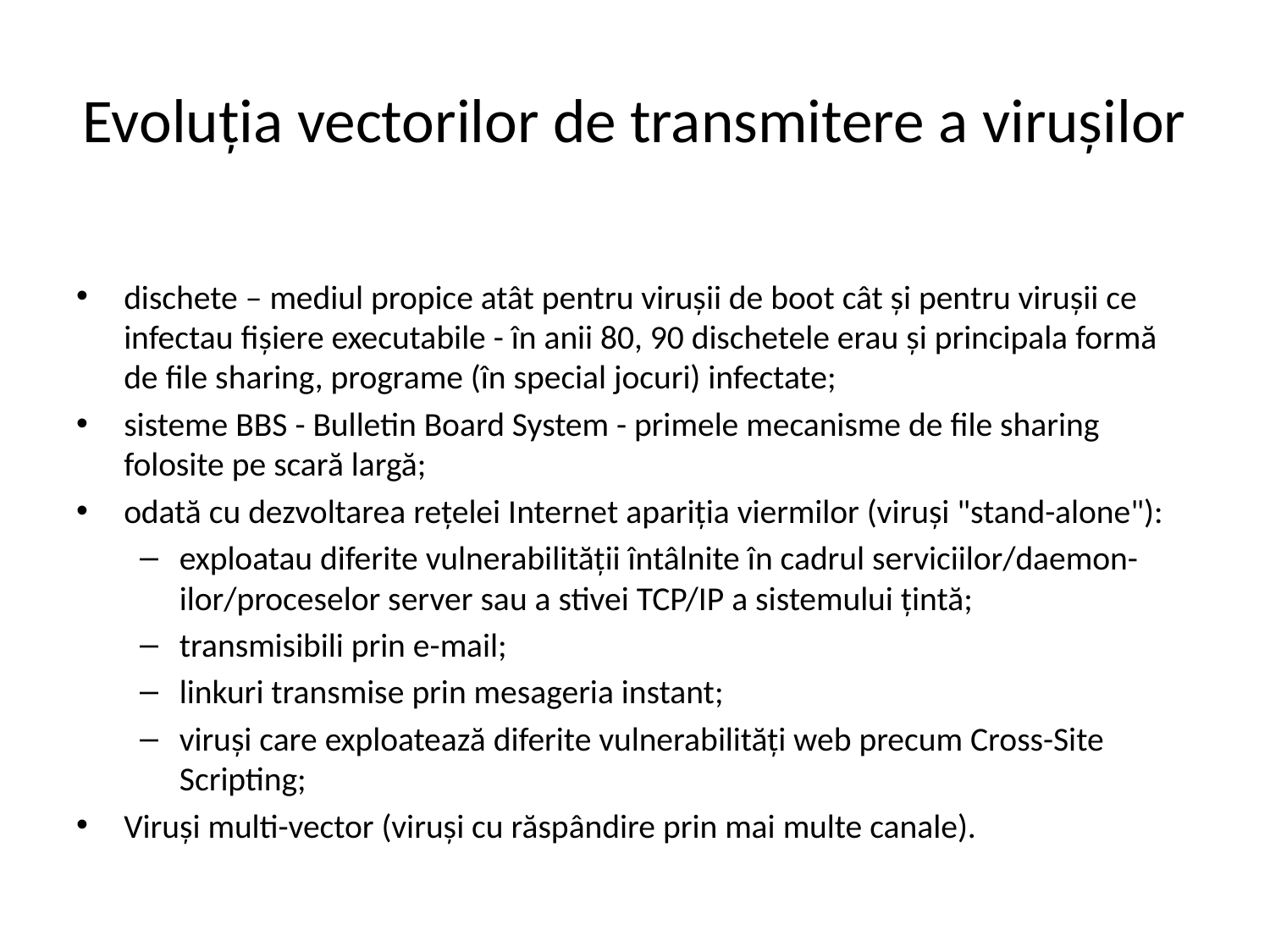

# Evoluția vectorilor de transmitere a virușilor

dischete – mediul propice atât pentru virușii de boot cât și pentru virușii ce infectau fișiere executabile - în anii 80, 90 dischetele erau și principala formă de file sharing, programe (în special jocuri) infectate;
sisteme BBS - Bulletin Board System - primele mecanisme de file sharing folosite pe scară largă;
odată cu dezvoltarea rețelei Internet apariția viermilor (viruși "stand-alone"):
exploatau diferite vulnerabilității întâlnite în cadrul serviciilor/daemon-ilor/proceselor server sau a stivei TCP/IP a sistemului țintă;
transmisibili prin e-mail;
linkuri transmise prin mesageria instant;
viruși care exploatează diferite vulnerabilități web precum Cross-Site Scripting;
Viruși multi-vector (viruși cu răspândire prin mai multe canale).